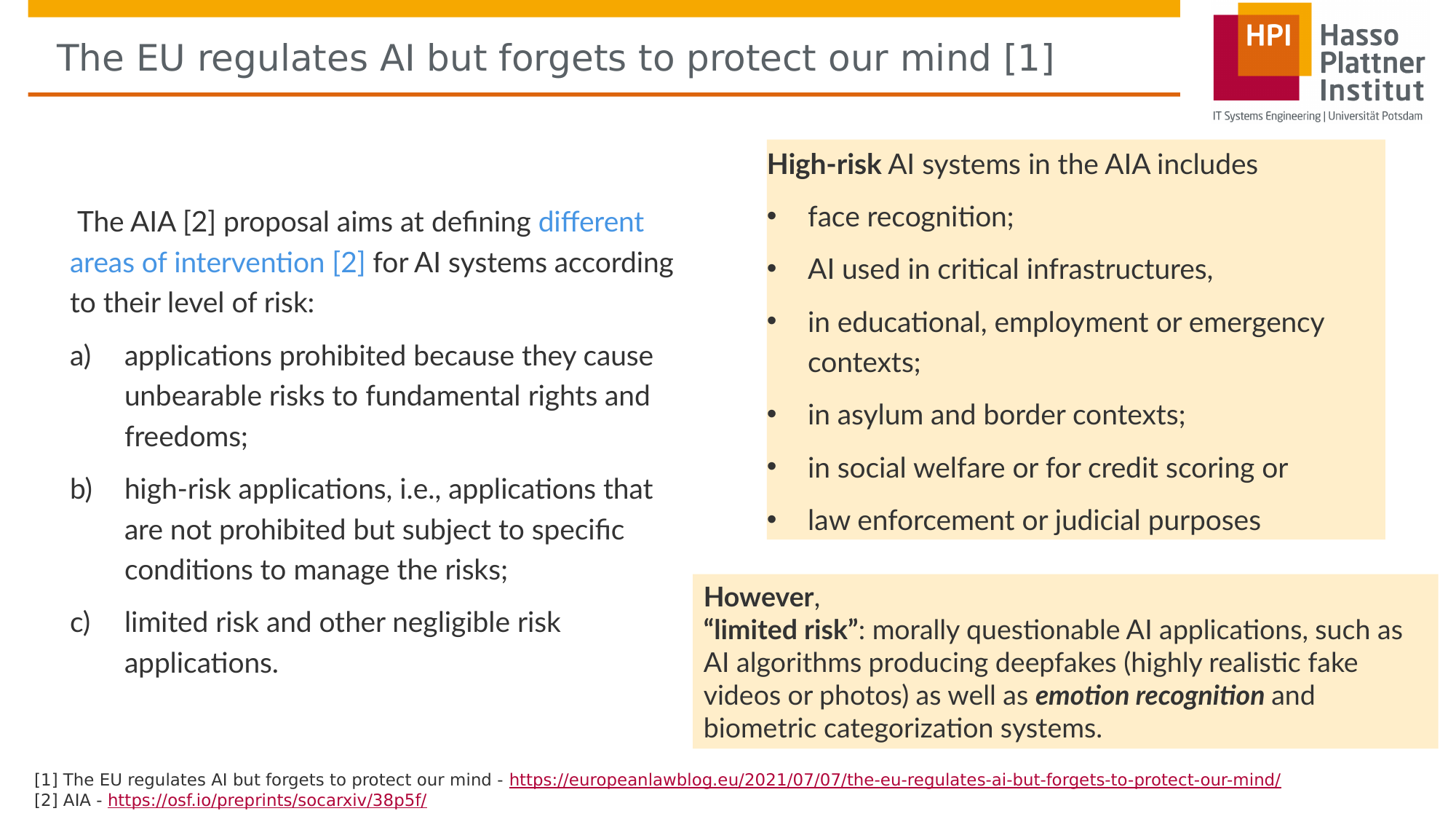

# The EU regulates AI but forgets to protect our mind [1]
High-risk AI systems in the AIA includes
face recognition;
AI used in critical infrastructures,
in educational, employment or emergency contexts;
in asylum and border contexts;
in social welfare or for credit scoring or
law enforcement or judicial purposes
 The AIA [2] proposal aims at defining different areas of intervention [2] for AI systems according to their level of risk:
applications prohibited because they cause unbearable risks to fundamental rights and freedoms;
high-risk applications, i.e., applications that are not prohibited but subject to specific conditions to manage the risks;
limited risk and other negligible risk applications.
However,
“limited risk”: morally questionable AI applications, such as AI algorithms producing deepfakes (highly realistic fake videos or photos) as well as emotion recognition and biometric categorization systems.
2
[1] The EU regulates AI but forgets to protect our mind - https://europeanlawblog.eu/2021/07/07/the-eu-regulates-ai-but-forgets-to-protect-our-mind/
[2] AIA - https://osf.io/preprints/socarxiv/38p5f/